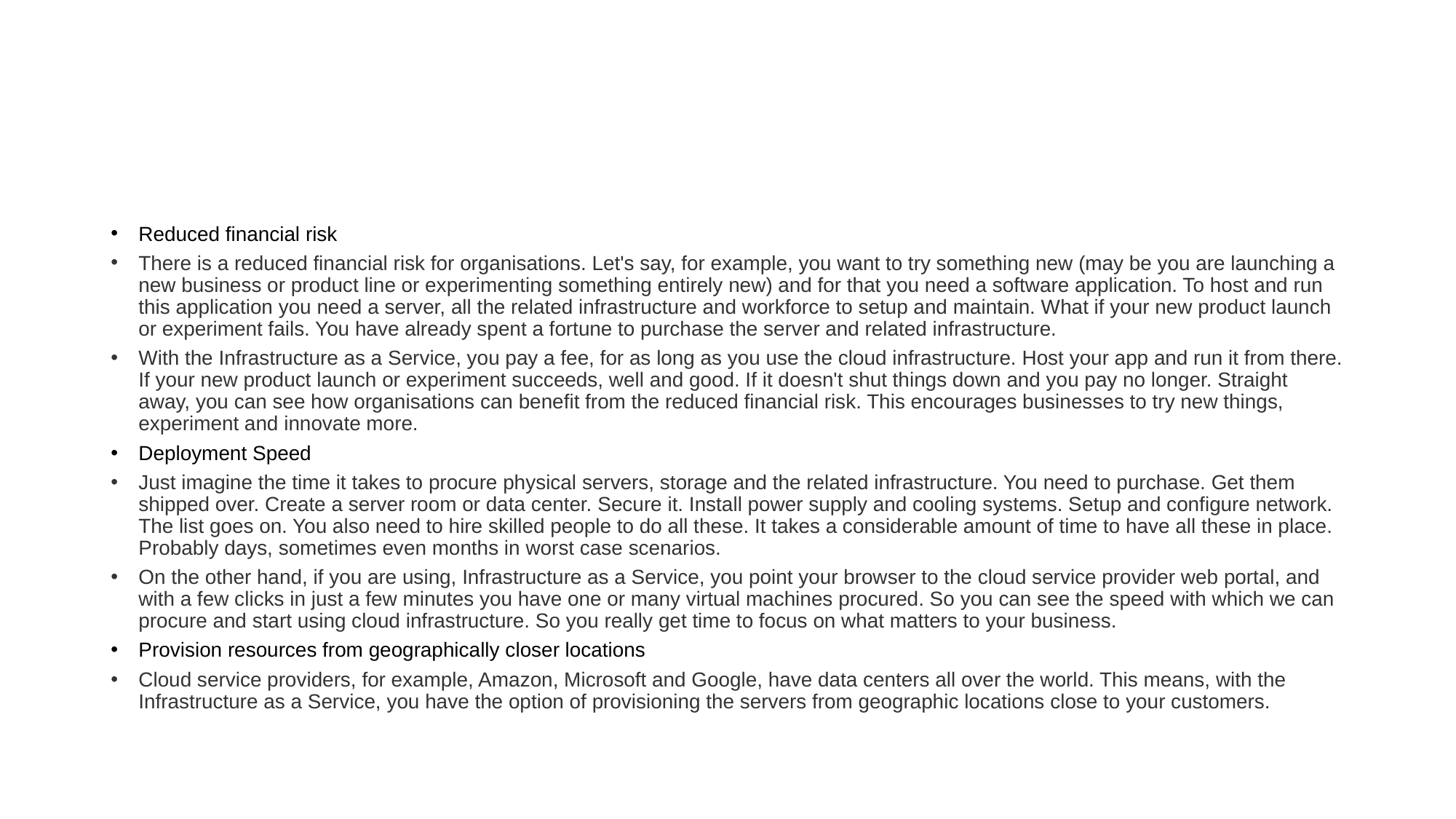

#
Reduced financial risk
There is a reduced financial risk for organisations. Let's say, for example, you want to try something new (may be you are launching a new business or product line or experimenting something entirely new) and for that you need a software application. To host and run this application you need a server, all the related infrastructure and workforce to setup and maintain. What if your new product launch or experiment fails. You have already spent a fortune to purchase the server and related infrastructure.
With the Infrastructure as a Service, you pay a fee, for as long as you use the cloud infrastructure. Host your app and run it from there. If your new product launch or experiment succeeds, well and good. If it doesn't shut things down and you pay no longer. Straight away, you can see how organisations can benefit from the reduced financial risk. This encourages businesses to try new things, experiment and innovate more.
Deployment Speed
Just imagine the time it takes to procure physical servers, storage and the related infrastructure. You need to purchase. Get them shipped over. Create a server room or data center. Secure it. Install power supply and cooling systems. Setup and configure network. The list goes on. You also need to hire skilled people to do all these. It takes a considerable amount of time to have all these in place. Probably days, sometimes even months in worst case scenarios.
On the other hand, if you are using, Infrastructure as a Service, you point your browser to the cloud service provider web portal, and with a few clicks in just a few minutes you have one or many virtual machines procured. So you can see the speed with which we can procure and start using cloud infrastructure. So you really get time to focus on what matters to your business.
Provision resources from geographically closer locations
Cloud service providers, for example, Amazon, Microsoft and Google, have data centers all over the world. This means, with the Infrastructure as a Service, you have the option of provisioning the servers from geographic locations close to your customers.